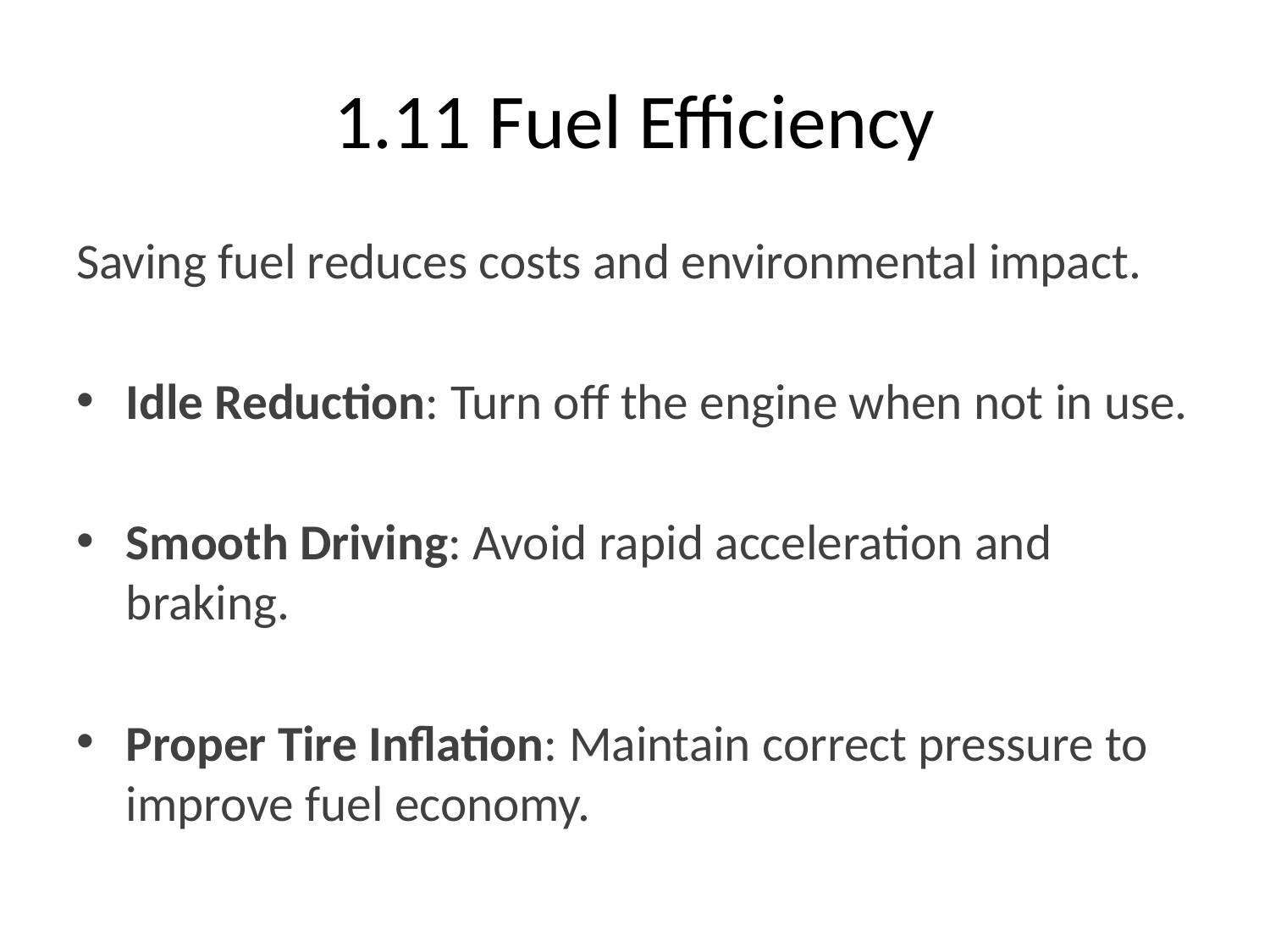

# 1.11 Fuel Efficiency
Saving fuel reduces costs and environmental impact.

Idle Reduction: Turn off the engine when not in use.

Smooth Driving: Avoid rapid acceleration and braking.

Proper Tire Inflation: Maintain correct pressure to improve fuel economy.